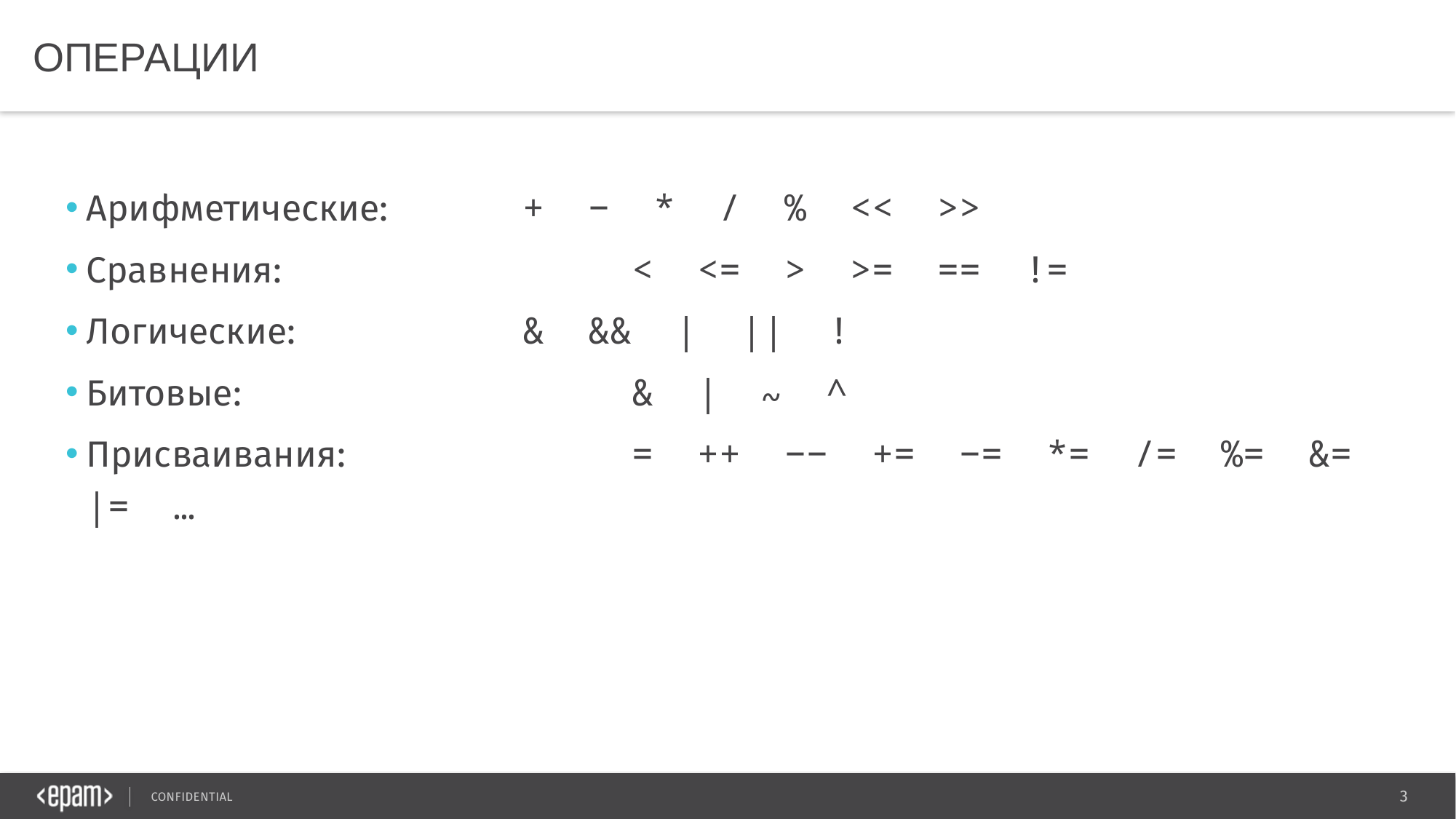

# Операции
Арифметические:		+  −  *  /  %  <<  >>
Сравнения:				<  <=  >  >=  ==  !=
Логические:			&  &&  |  ||  !
Битовые:				&  |  ~  ^
Присваивания:			=  ++  −−  +=  −=  *=  /=  %=  &=  |=  …